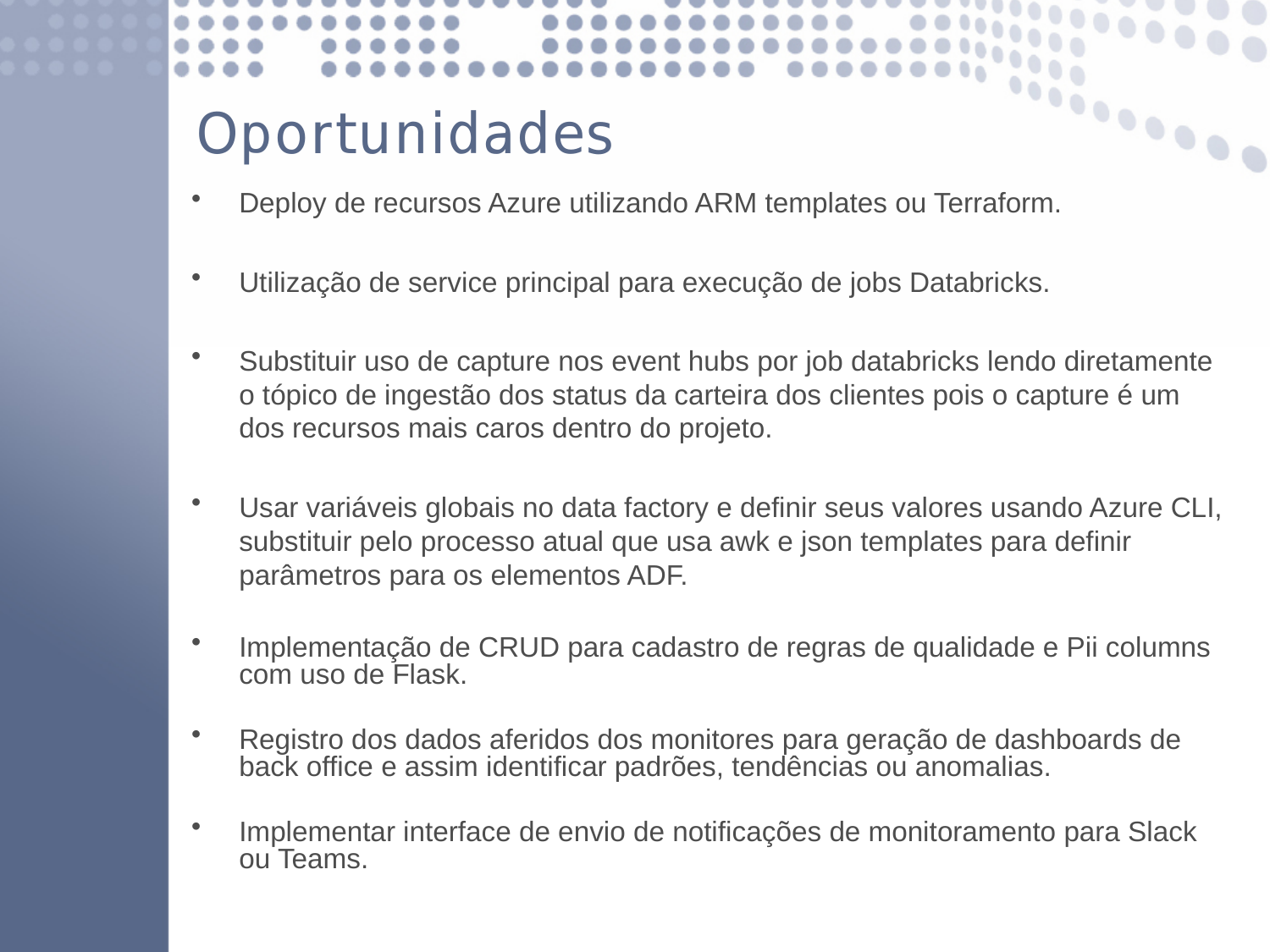

# Oportunidades
Deploy de recursos Azure utilizando ARM templates ou Terraform.

Utilização de service principal para execução de jobs Databricks.

Substituir uso de capture nos event hubs por job databricks lendo diretamente o tópico de ingestão dos status da carteira dos clientes pois o capture é um dos recursos mais caros dentro do projeto.

Usar variáveis globais no data factory e definir seus valores usando Azure CLI, substituir pelo processo atual que usa awk e json templates para definir parâmetros para os elementos ADF.

Implementação de CRUD para cadastro de regras de qualidade e Pii columns com uso de Flask.

Registro dos dados aferidos dos monitores para geração de dashboards de back office e assim identificar padrões, tendências ou anomalias.

Implementar interface de envio de notificações de monitoramento para Slack ou Teams.